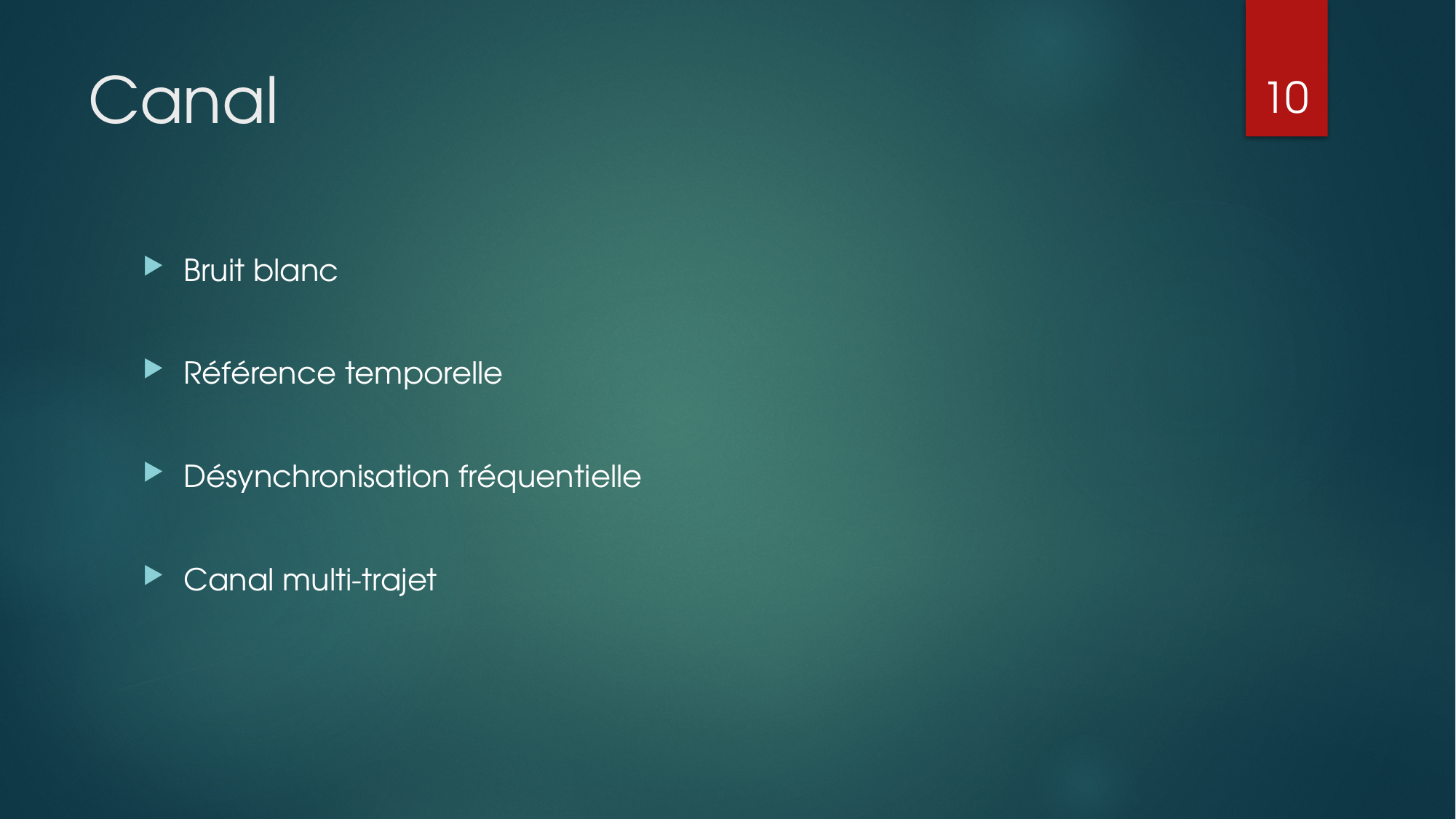

10
# Canal
Bruit blanc

Référence temporelle

Désynchronisation fréquentielle

Canal multi-trajet